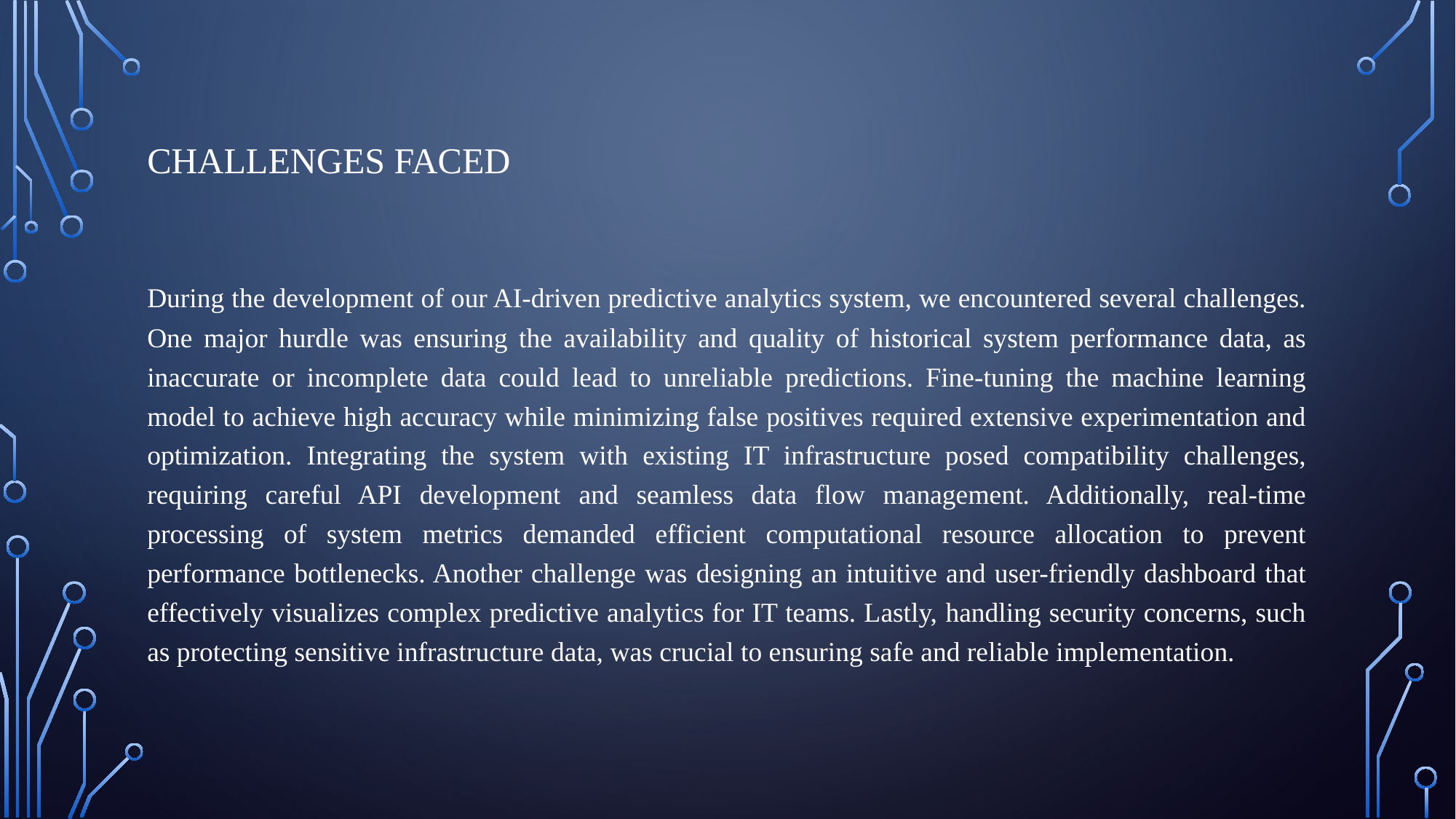

# Challenges faced
During the development of our AI-driven predictive analytics system, we encountered several challenges. One major hurdle was ensuring the availability and quality of historical system performance data, as inaccurate or incomplete data could lead to unreliable predictions. Fine-tuning the machine learning model to achieve high accuracy while minimizing false positives required extensive experimentation and optimization. Integrating the system with existing IT infrastructure posed compatibility challenges, requiring careful API development and seamless data flow management. Additionally, real-time processing of system metrics demanded efficient computational resource allocation to prevent performance bottlenecks. Another challenge was designing an intuitive and user-friendly dashboard that effectively visualizes complex predictive analytics for IT teams. Lastly, handling security concerns, such as protecting sensitive infrastructure data, was crucial to ensuring safe and reliable implementation.